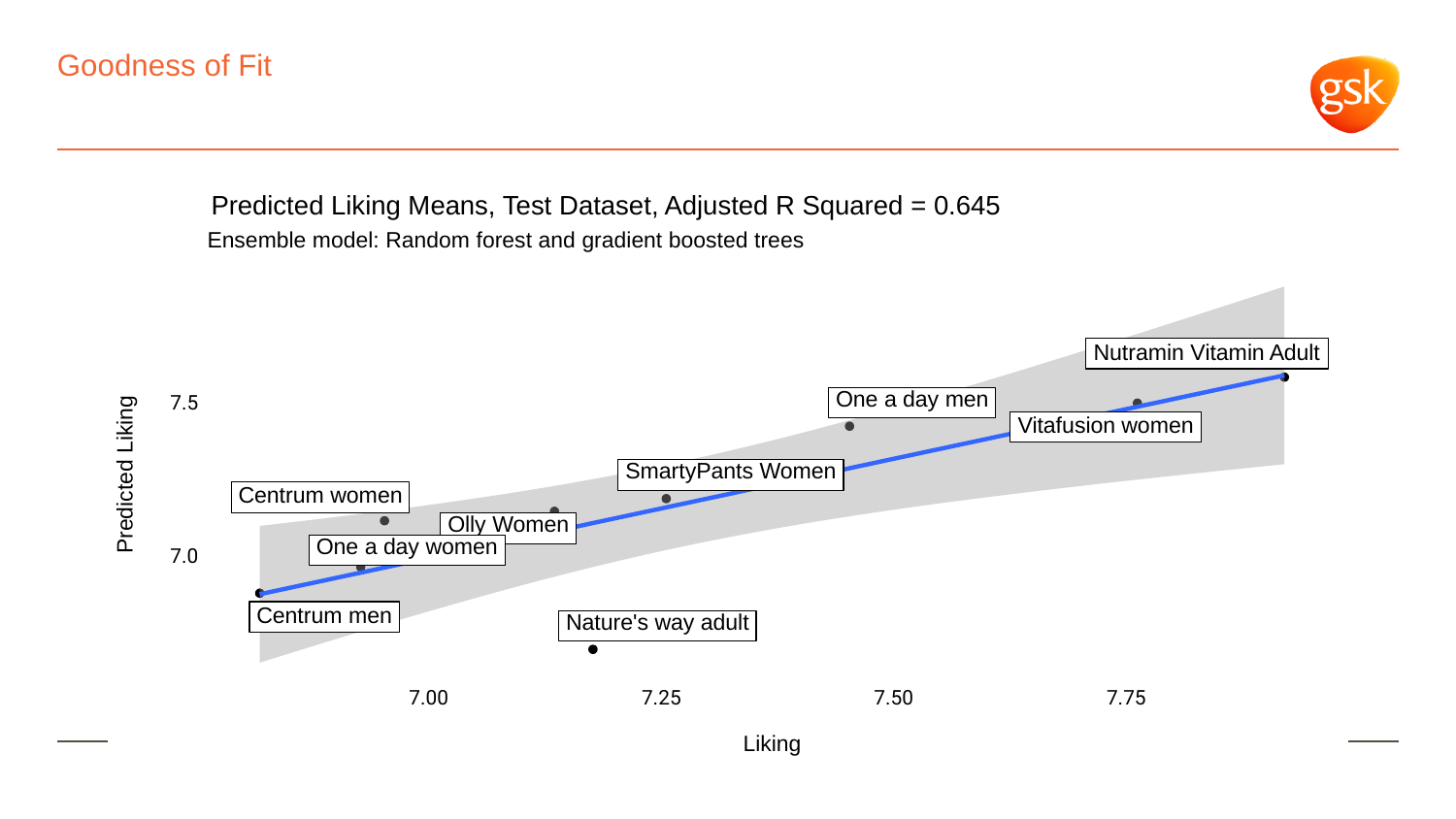

# Goodness of Fit

Predicted Liking Means, Test Dataset, Adjusted R Squared = 0.645
Ensemble model: Random forest and gradient boosted trees

Nutramin Vitamin Adult

One a day men
7.5

Vitafusion women

SmartyPants Women

Predicted Liking

Centrum women

Olly Women

One a day women
7.0

Centrum men

Nature's way adult

7.00
7.25
7.50
7.75

Liking